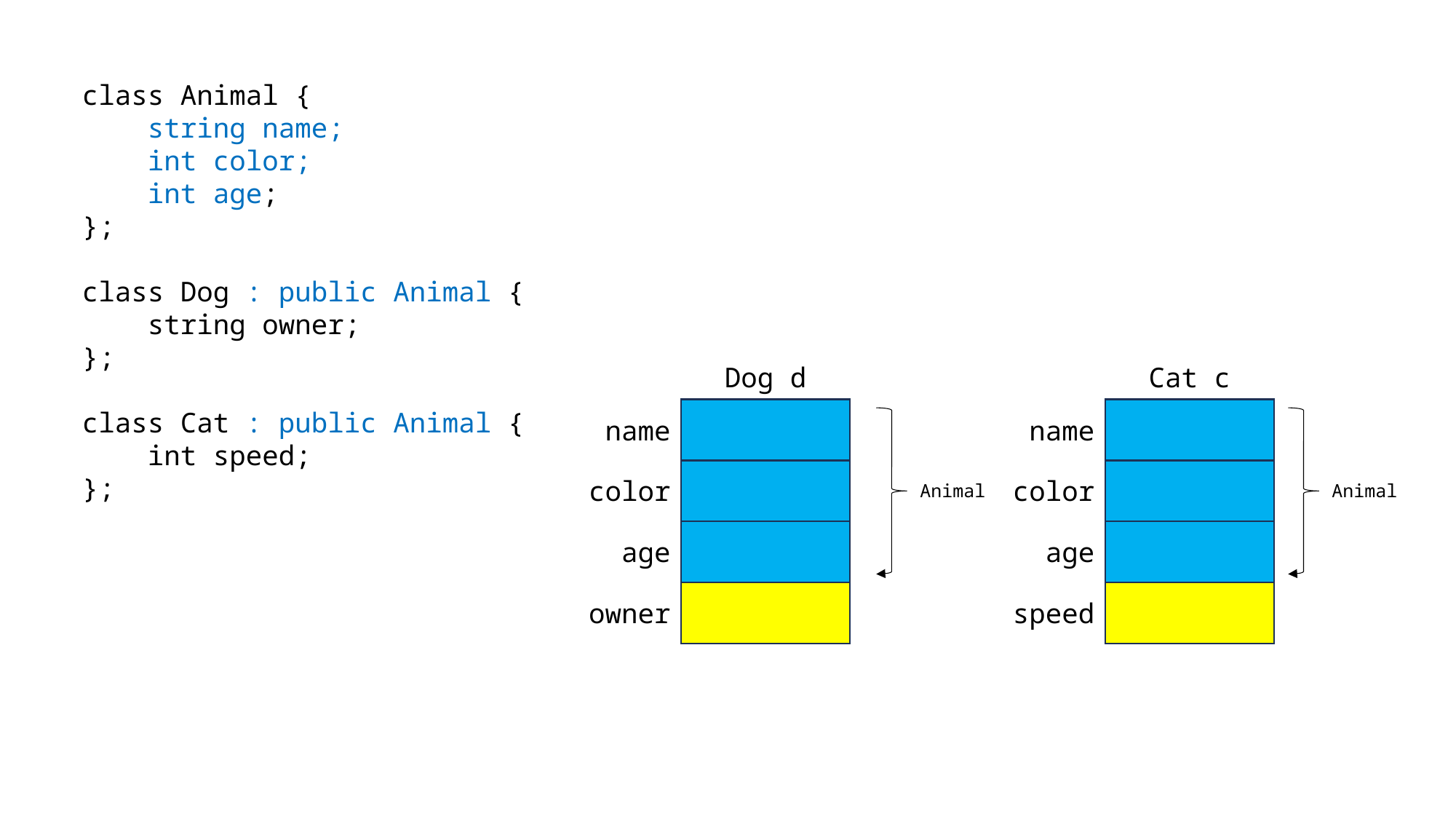

class Animal {
    string name;
    int color;
    int age;
};

class Dog : public Animal {
    string owner;
};

class Cat : public Animal {
    int speed;
};
Dog d
Cat c

name

name

color
color
Animal
Animal

age
age

owner
speed